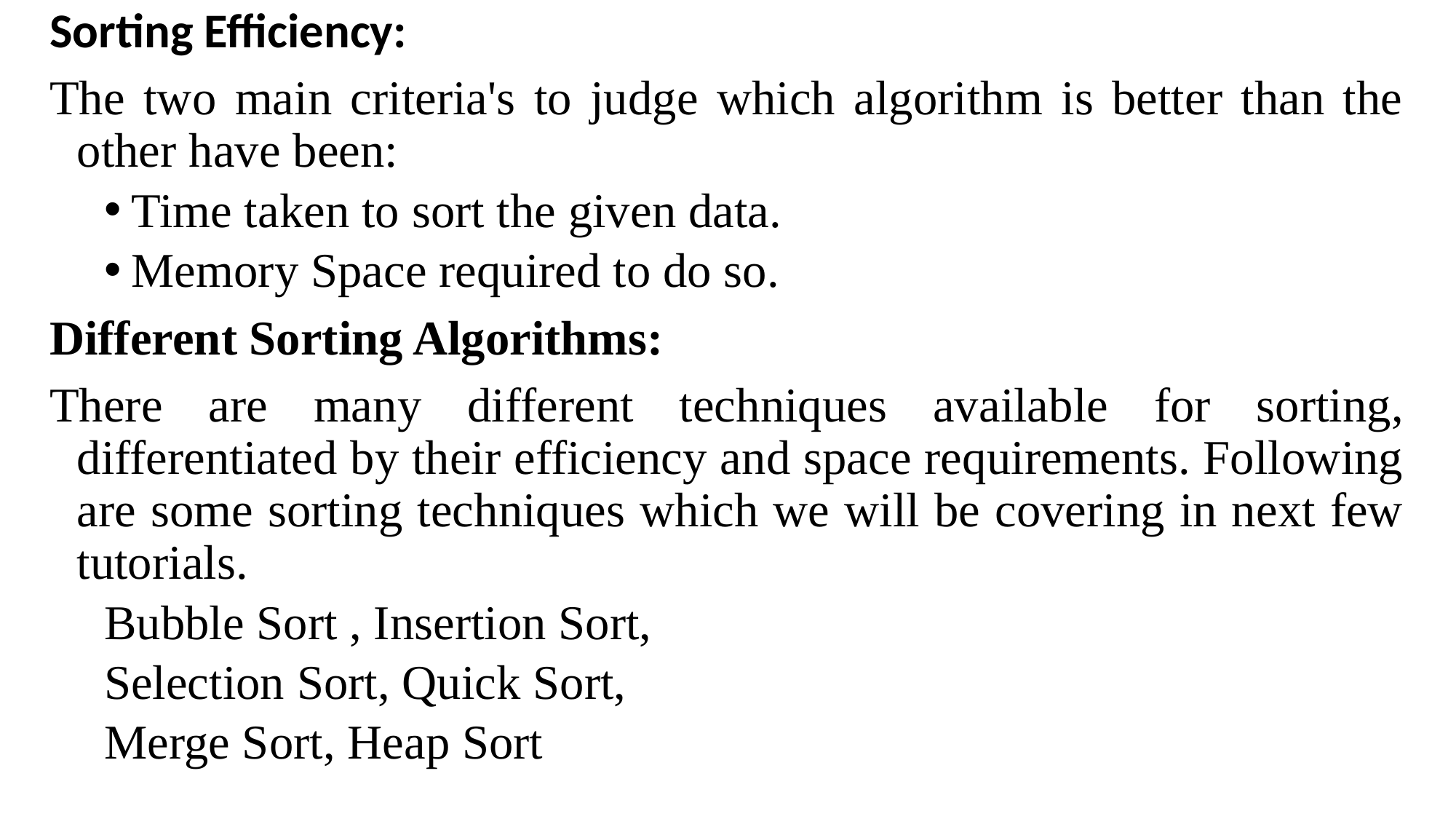

Sorting Efficiency:
The two main criteria's to judge which algorithm is better than the other have been:
Time taken to sort the given data.
Memory Space required to do so.
Different Sorting Algorithms:
There are many different techniques available for sorting, differentiated by their efficiency and space requirements. Following are some sorting techniques which we will be covering in next few tutorials.
Bubble Sort , Insertion Sort,
Selection Sort, Quick Sort,
Merge Sort, Heap Sort